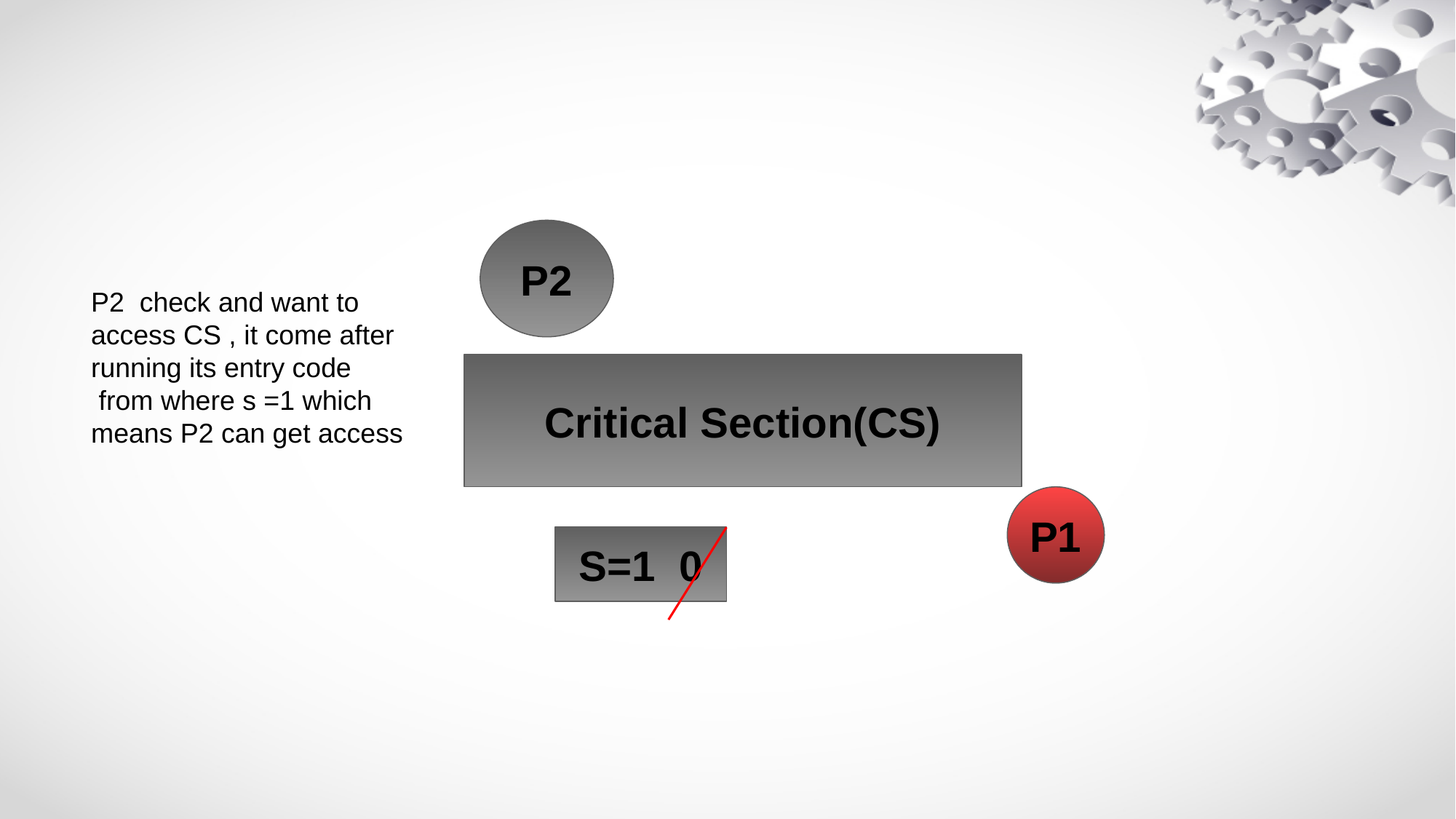

#
P2
P2  check and want to access CS , it come after running its entry code
 from where s =1 which means P2 can get access
Critical Section(CS)
P1
S=1  0